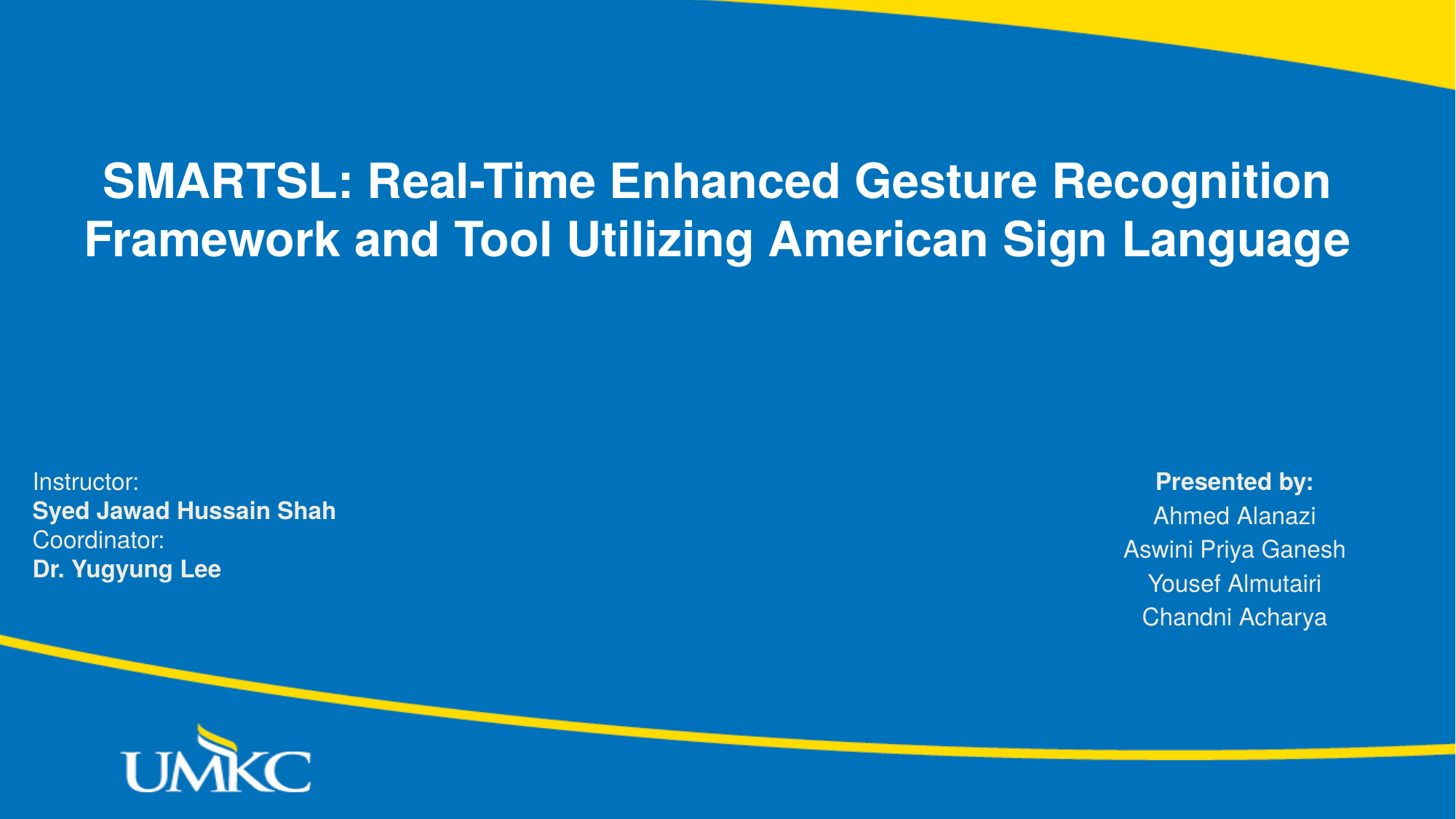

# SMARTSL: Real-Time Enhanced Gesture Recognition  Framework and Tool Utilizing American Sign Language
Instructor:
Syed Jawad Hussain Shah
Coordinator:
Dr. Yugyung Lee

Presented by:
Ahmed Alanazi
Aswini Priya Ganesh
Yousef Almutairi
Chandni Acharya